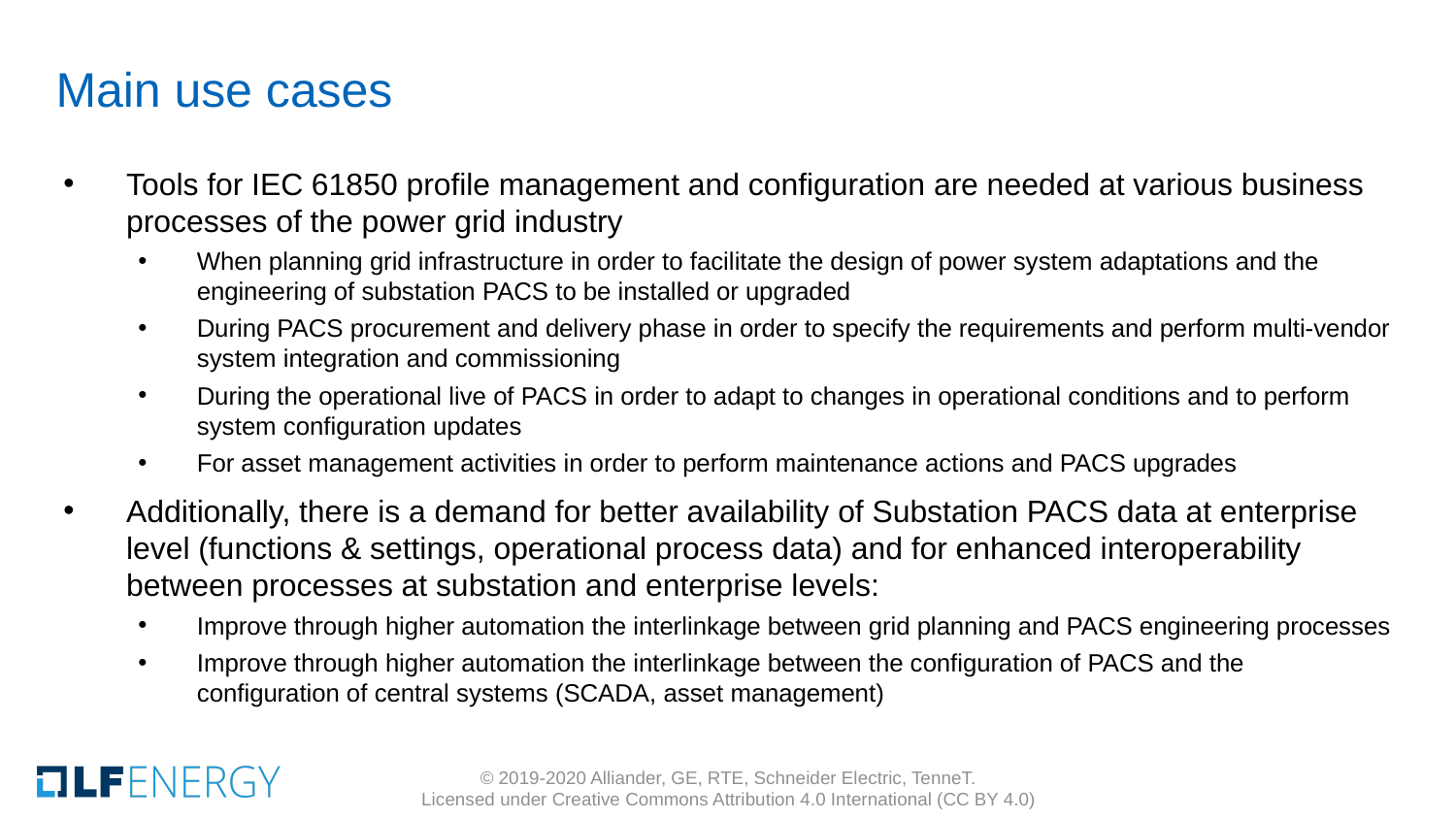

# Main use cases
Tools for IEC 61850 profile management and configuration are needed at various business processes of the power grid industry
When planning grid infrastructure in order to facilitate the design of power system adaptations and the engineering of substation PACS to be installed or upgraded
During PACS procurement and delivery phase in order to specify the requirements and perform multi-vendor system integration and commissioning
During the operational live of PACS in order to adapt to changes in operational conditions and to perform system configuration updates
For asset management activities in order to perform maintenance actions and PACS upgrades
Additionally, there is a demand for better availability of Substation PACS data at enterprise level (functions & settings, operational process data) and for enhanced interoperability between processes at substation and enterprise levels:
Improve through higher automation the interlinkage between grid planning and PACS engineering processes
Improve through higher automation the interlinkage between the configuration of PACS and the configuration of central systems (SCADA, asset management)
© 2019-2020 Alliander, GE, RTE, Schneider Electric, TenneT.
Licensed under Creative Commons Attribution 4.0 International (CC BY 4.0)